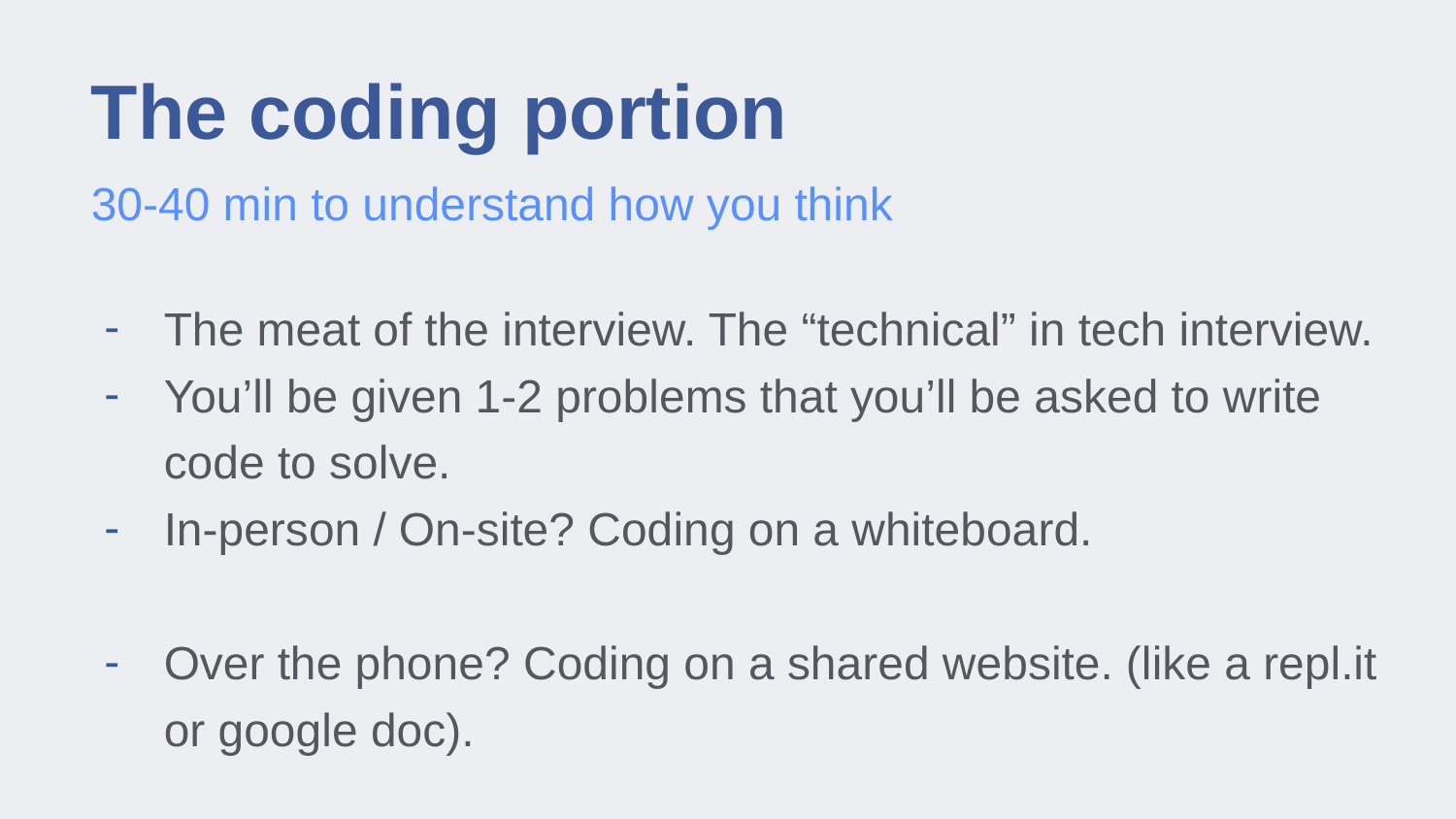

# The coding portion
30-40 min to understand how you think
The meat of the interview. The “technical” in tech interview.
You’ll be given 1-2 problems that you’ll be asked to write code to solve.
In-person / On-site? Coding on a whiteboard.

Over the phone? Coding on a shared website. (like a repl.it or google doc).